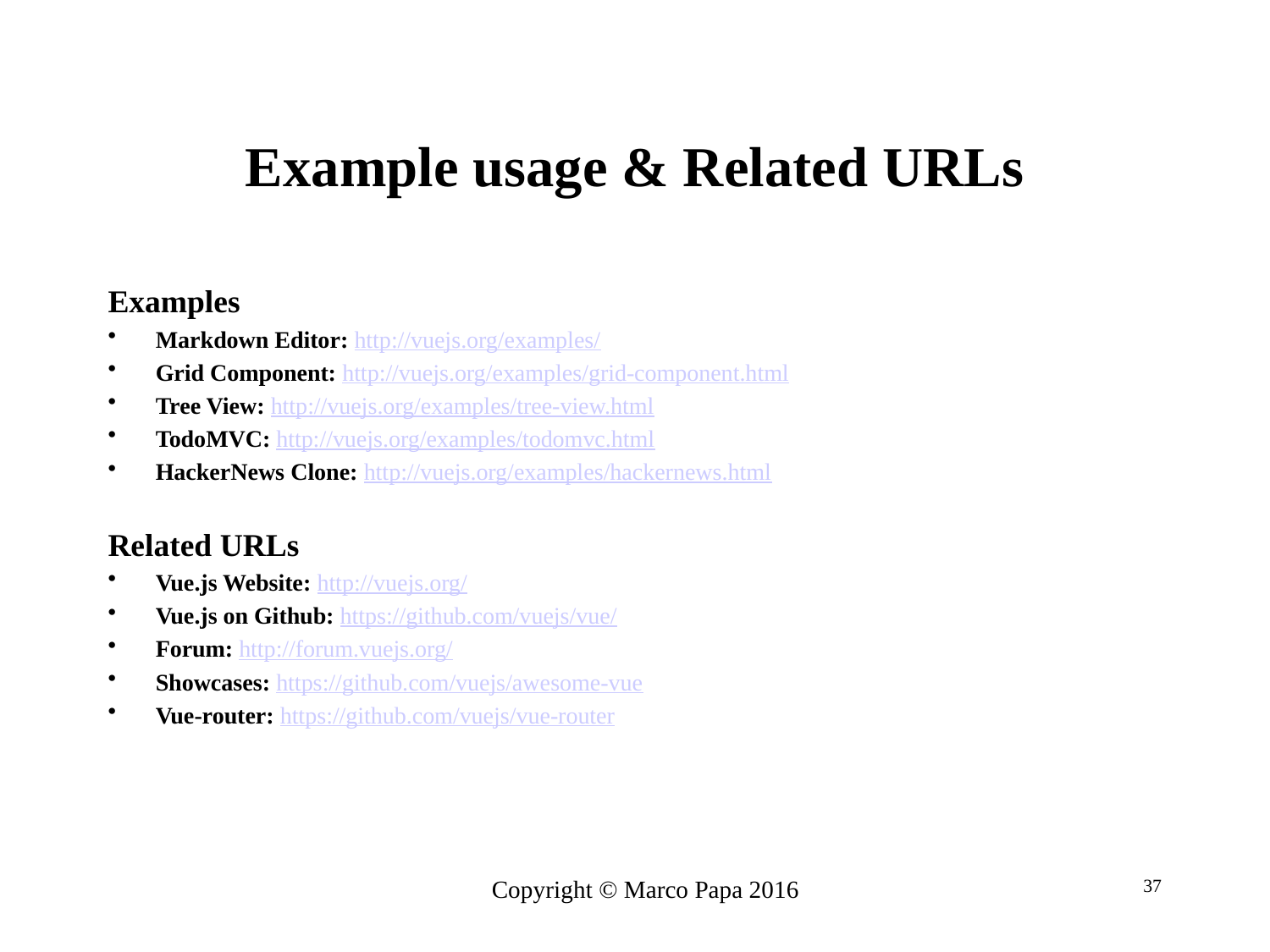

# Example usage & Related URLs
Examples
Markdown Editor: http://vuejs.org/examples/
Grid Component: http://vuejs.org/examples/grid-component.html
Tree View: http://vuejs.org/examples/tree-view.html
TodoMVC: http://vuejs.org/examples/todomvc.html
HackerNews Clone: http://vuejs.org/examples/hackernews.html

Related URLs
Vue.js Website: http://vuejs.org/
Vue.js on Github: https://github.com/vuejs/vue/
Forum: http://forum.vuejs.org/
Showcases: https://github.com/vuejs/awesome-vue
Vue-router: https://github.com/vuejs/vue-router
Copyright © Marco Papa 2016
37